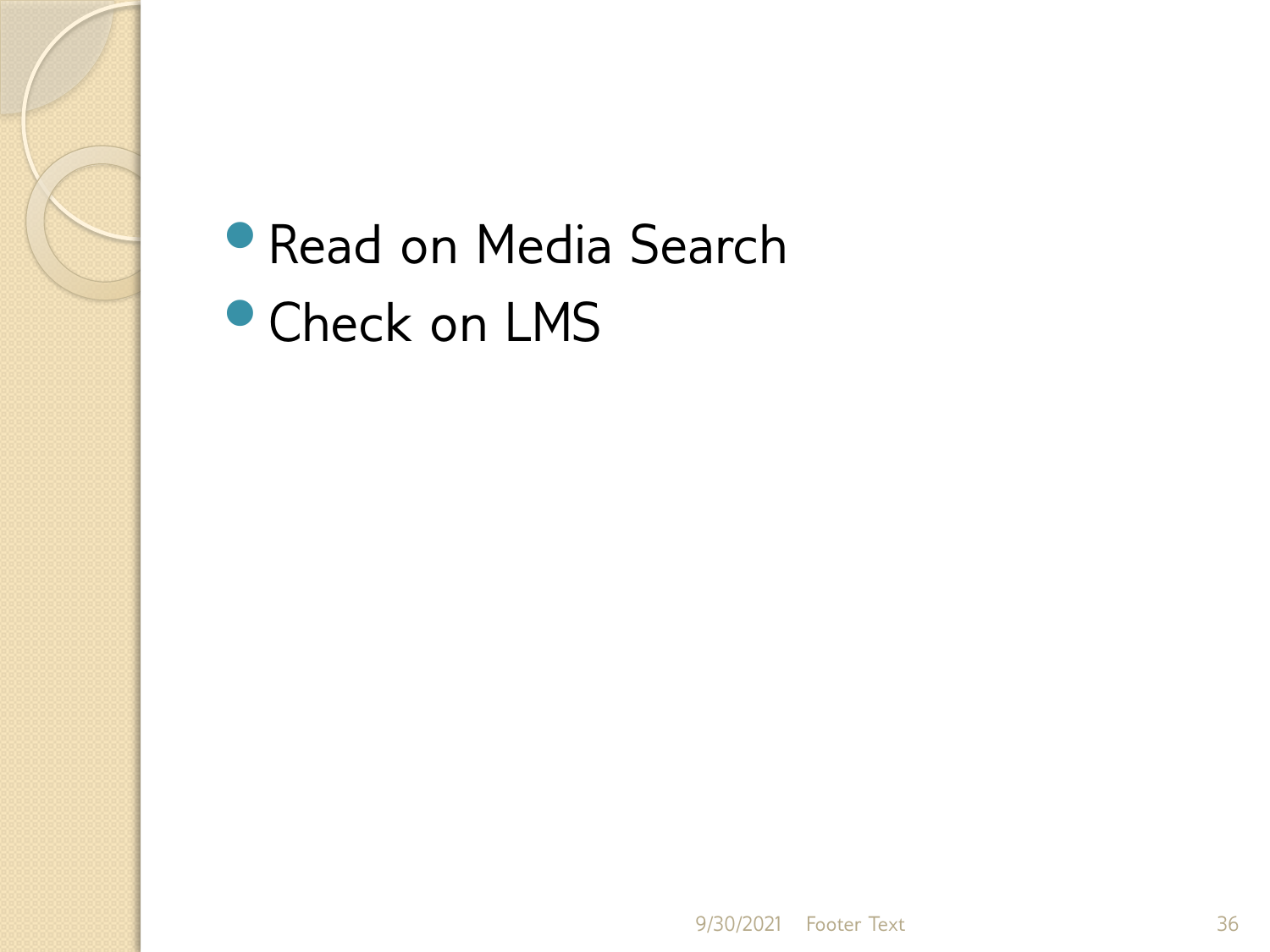

#
Read on Media Search
Check on LMS
9/30/2021
Footer Text
36